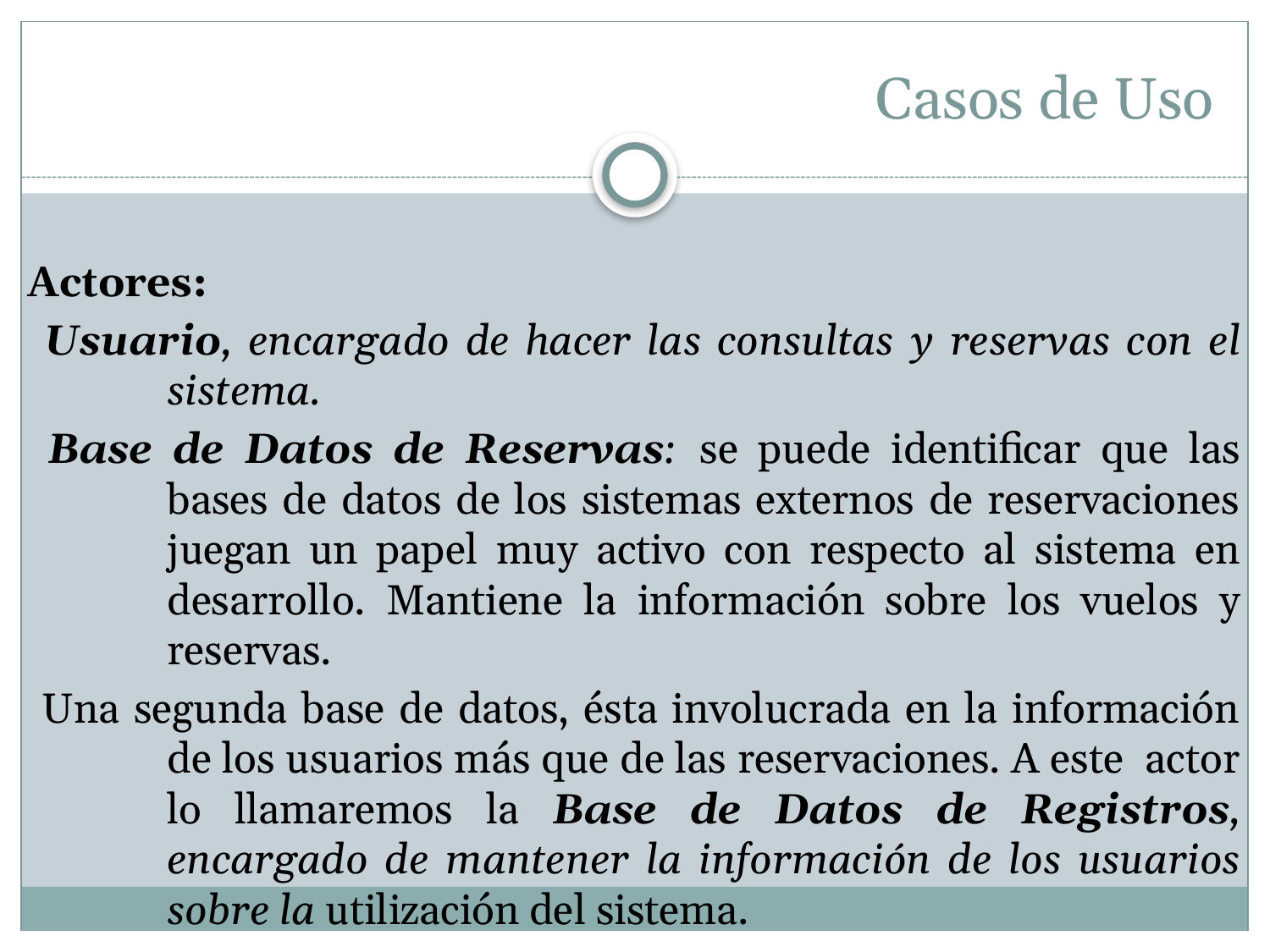

Casos de Uso

Actores:
 Usuario, encargado de hacer las consultas y reservas con el sistema.
 Base de Datos de Reservas: se puede identificar que las bases de datos de los sistemas externos de reservaciones juegan un papel muy activo con respecto al sistema en desarrollo. Mantiene la información sobre los vuelos y reservas.
 Una segunda base de datos, ésta involucrada en la información de los usuarios más que de las reservaciones. A este  actor lo llamaremos la Base de Datos de Registros, encargado de mantener la información de los usuarios sobre la utilización del sistema.